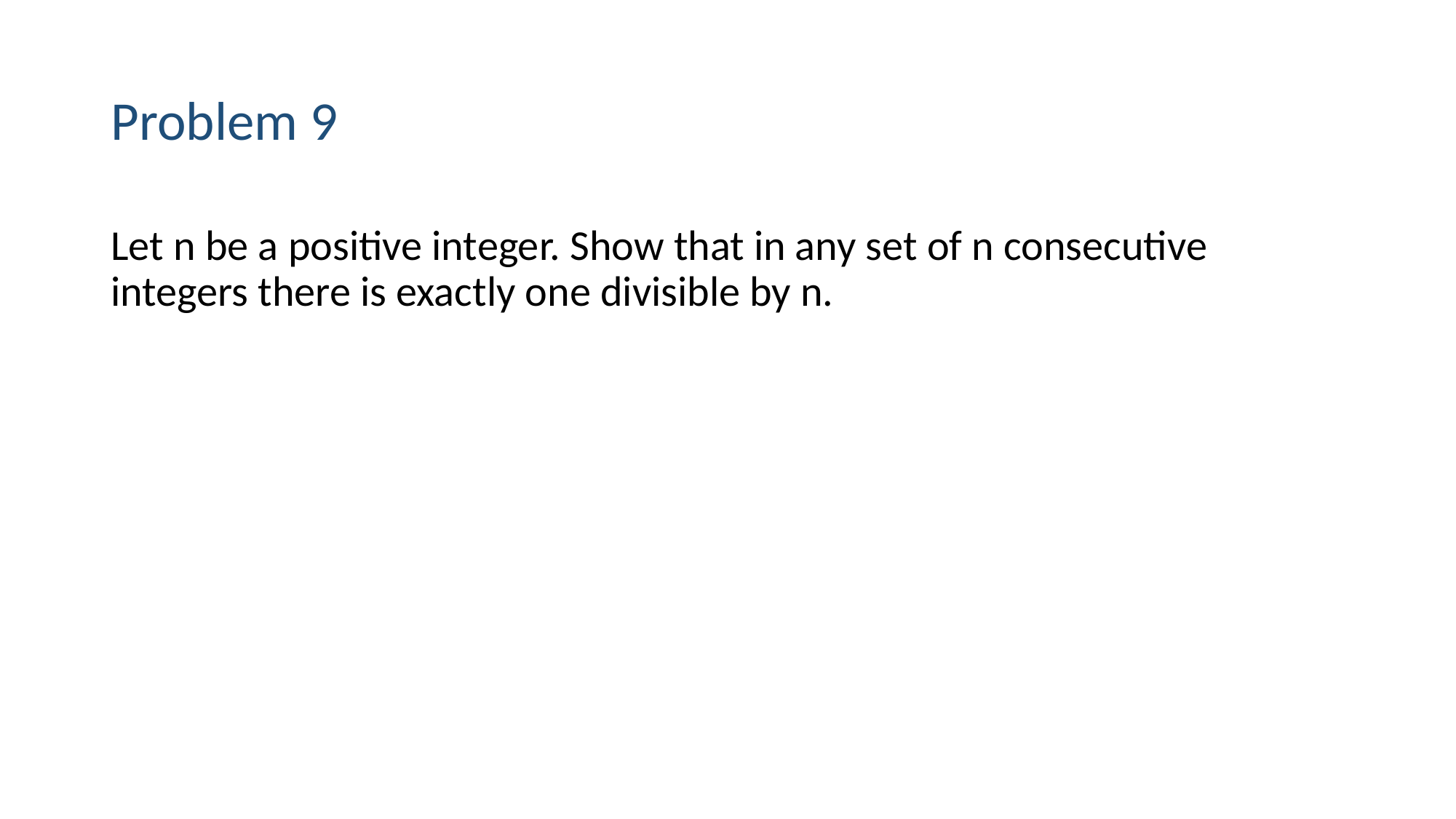

# Problem 9
Let n be a positive integer. Show that in any set of n consecutive integers there is exactly one divisible by n.